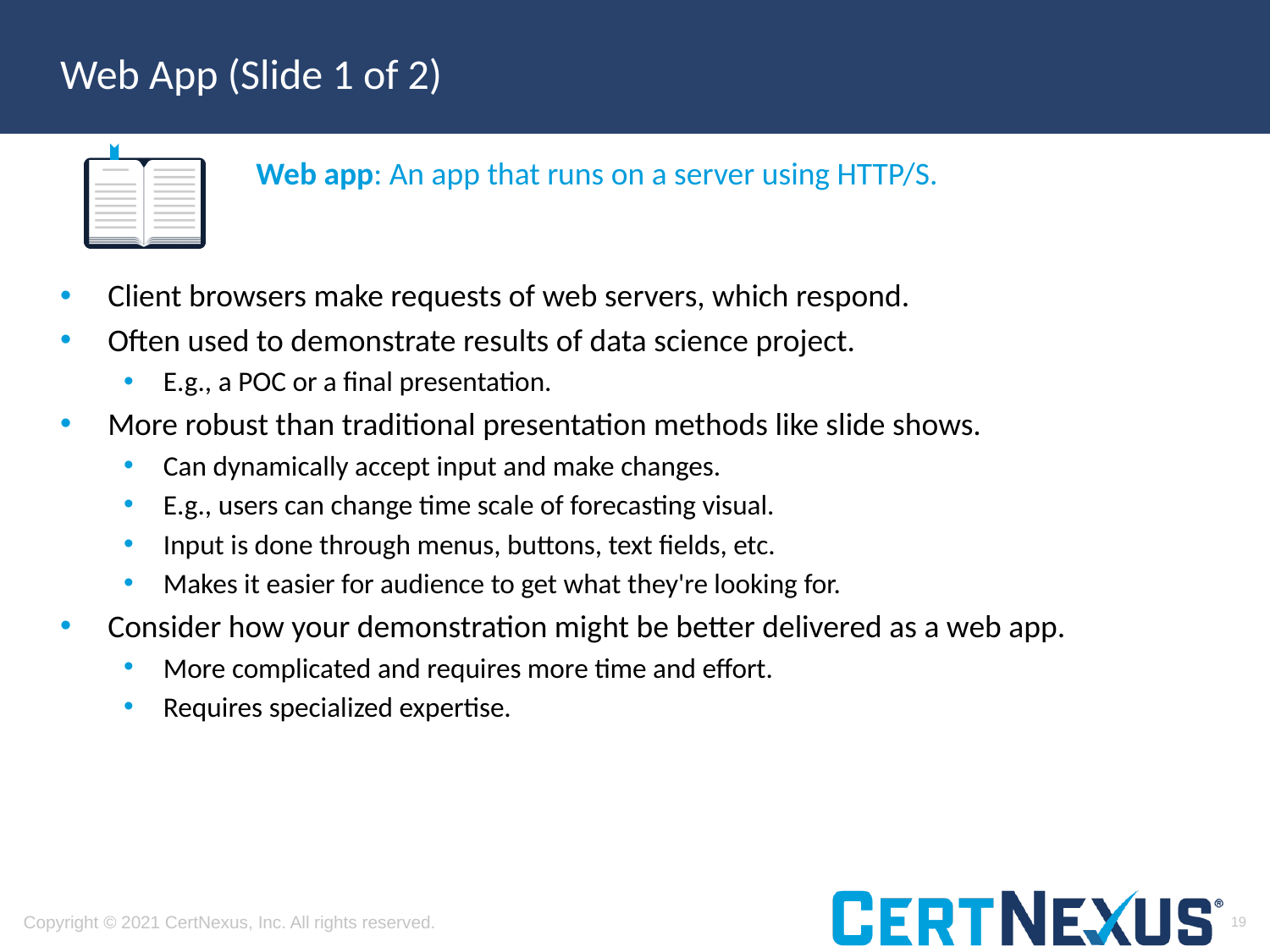

# Web App (Slide 1 of 2)
Web app: An app that runs on a server using HTTP/S.
Client browsers make requests of web servers, which respond.
Often used to demonstrate results of data science project.
E.g., a POC or a final presentation.
More robust than traditional presentation methods like slide shows.
Can dynamically accept input and make changes.
E.g., users can change time scale of forecasting visual.
Input is done through menus, buttons, text fields, etc.
Makes it easier for audience to get what they're looking for.
Consider how your demonstration might be better delivered as a web app.
More complicated and requires more time and effort.
Requires specialized expertise.
19